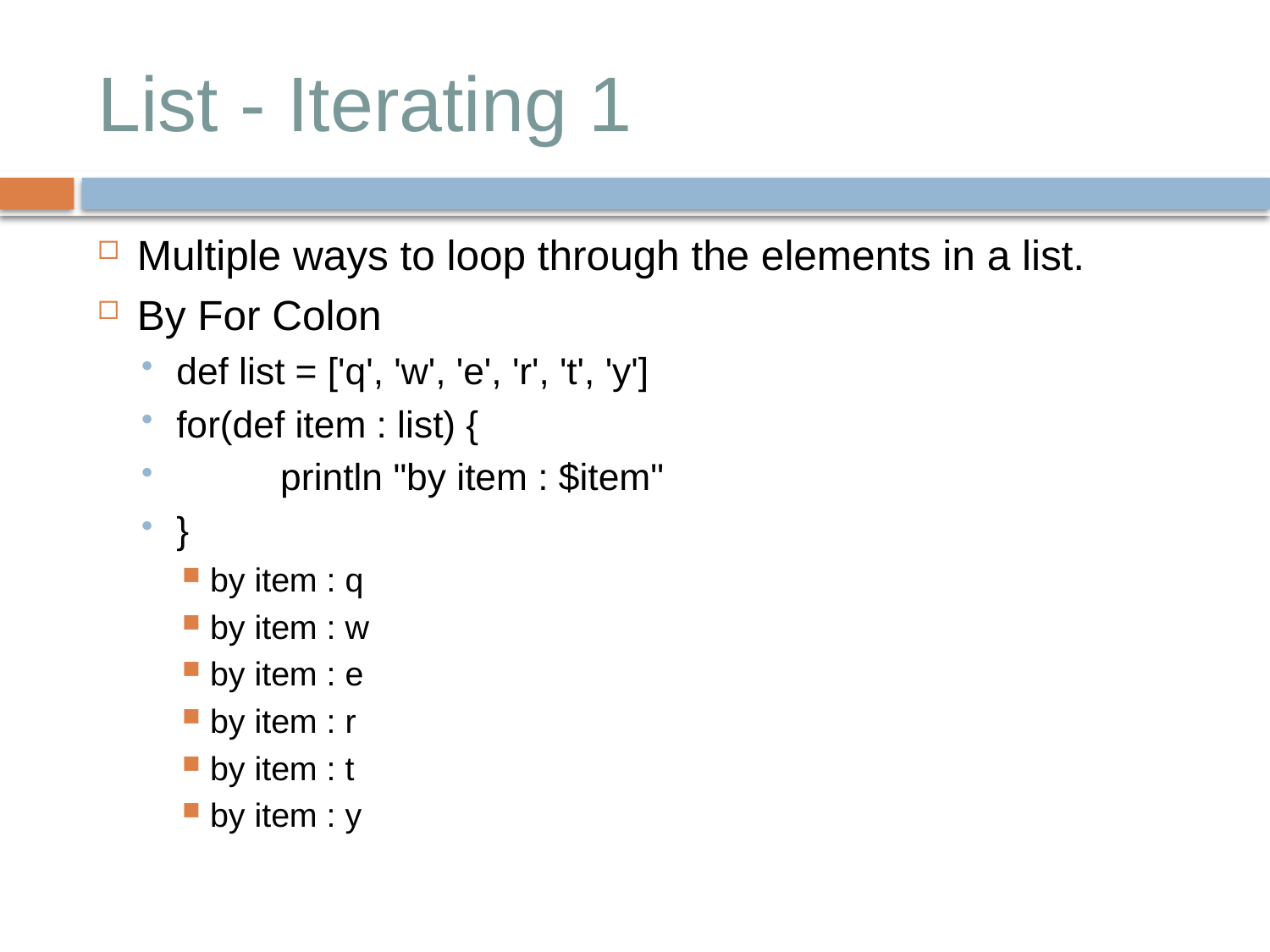

# List - Iterating 1
Multiple ways to loop through the elements in a list.
By For Colon
def list = ['q', 'w', 'e', 'r', 't', 'y']
for(def item : list) {
	println "by item : $item"
}
by item : q
by item : w
by item : e
by item : r
by item : t
by item : y